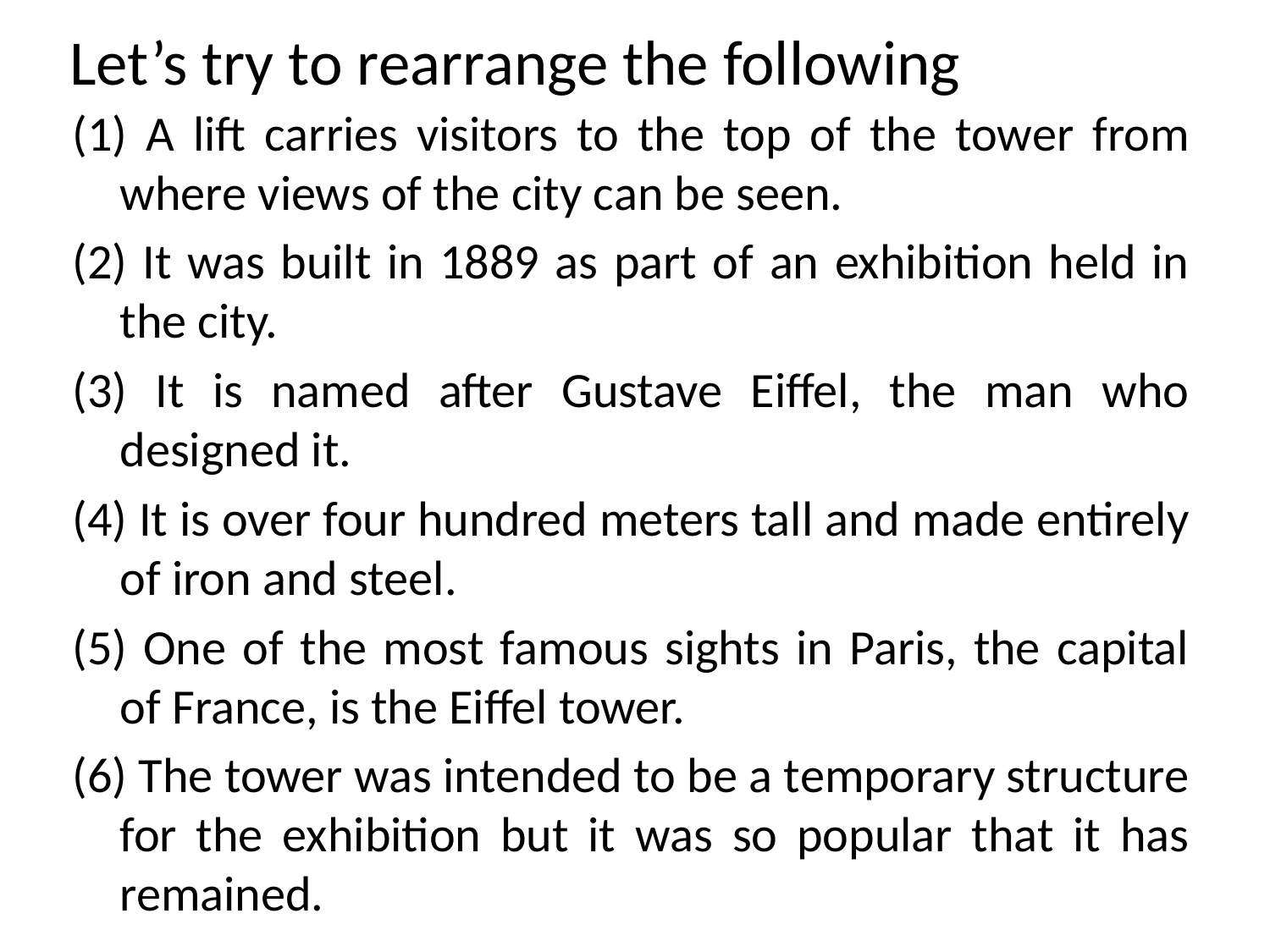

# Let’s try to rearrange the following
(1) A lift carries visitors to the top of the tower from where views of the city can be seen.
(2) It was built in 1889 as part of an exhibition held in the city.
(3) It is named after Gustave Eiffel, the man who designed it.
(4) It is over four hundred meters tall and made entirely of iron and steel.
(5) One of the most famous sights in Paris, the capital of France, is the Eiffel tower.
(6) The tower was intended to be a temporary structure for the exhibition but it was so popular that it has remained.